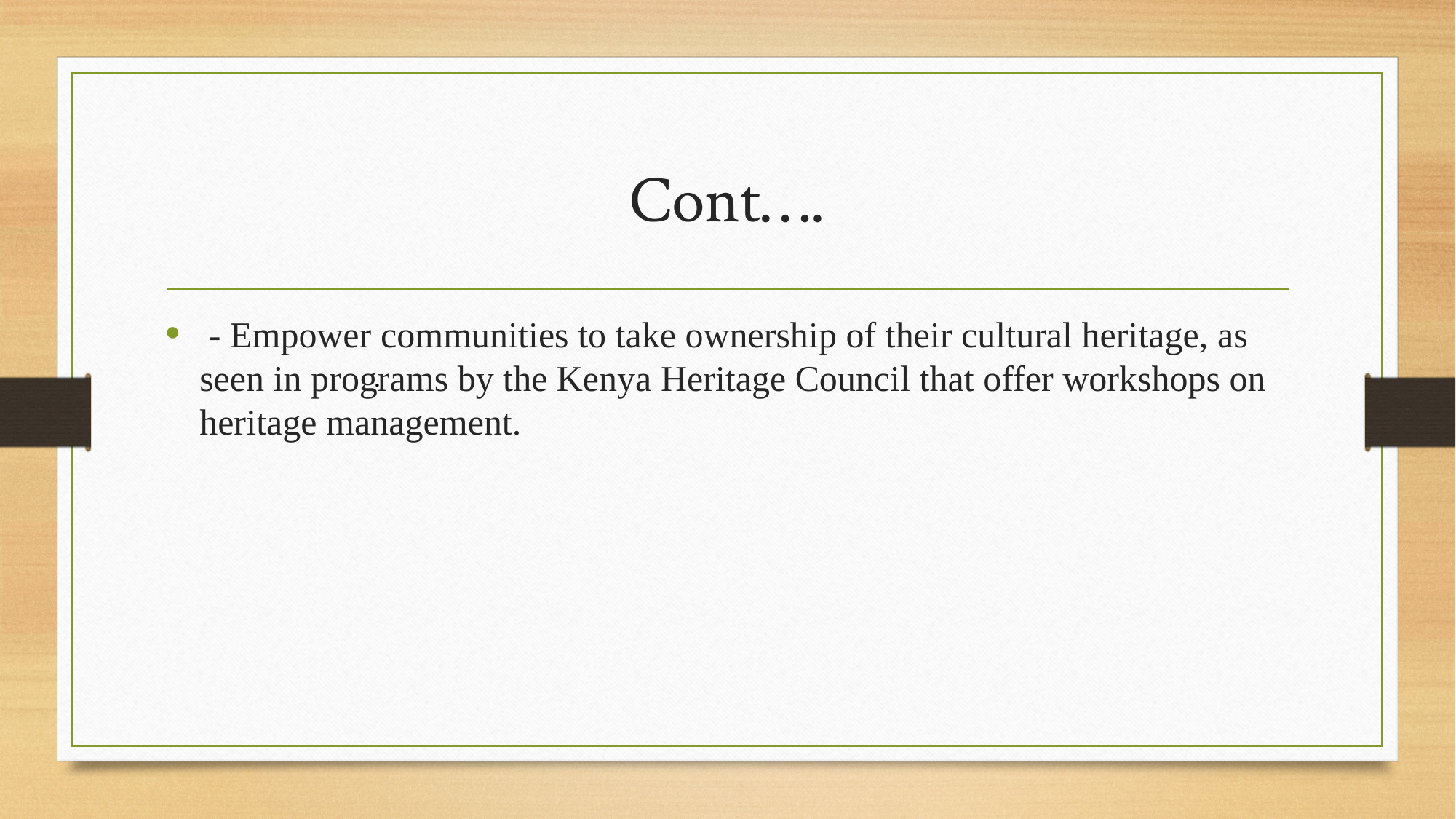

# Cont….
 - Empower communities to take ownership of their cultural heritage, as seen in programs by the Kenya Heritage Council that offer workshops on heritage management.
.